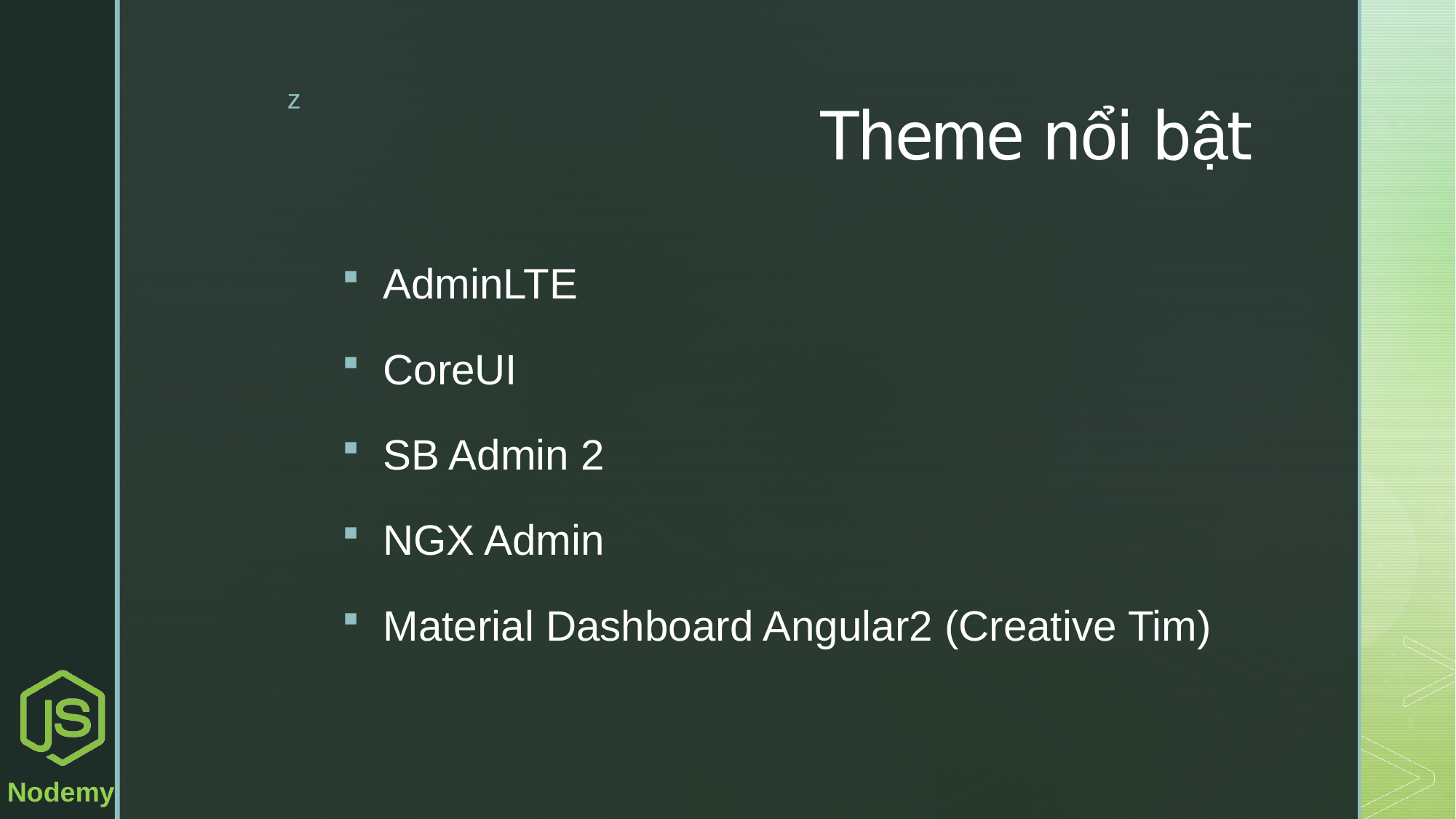

# Theme nổi bật
AdminLTE
CoreUI
SB Admin 2
NGX Admin
Material Dashboard Angular2 (Creative Tim)